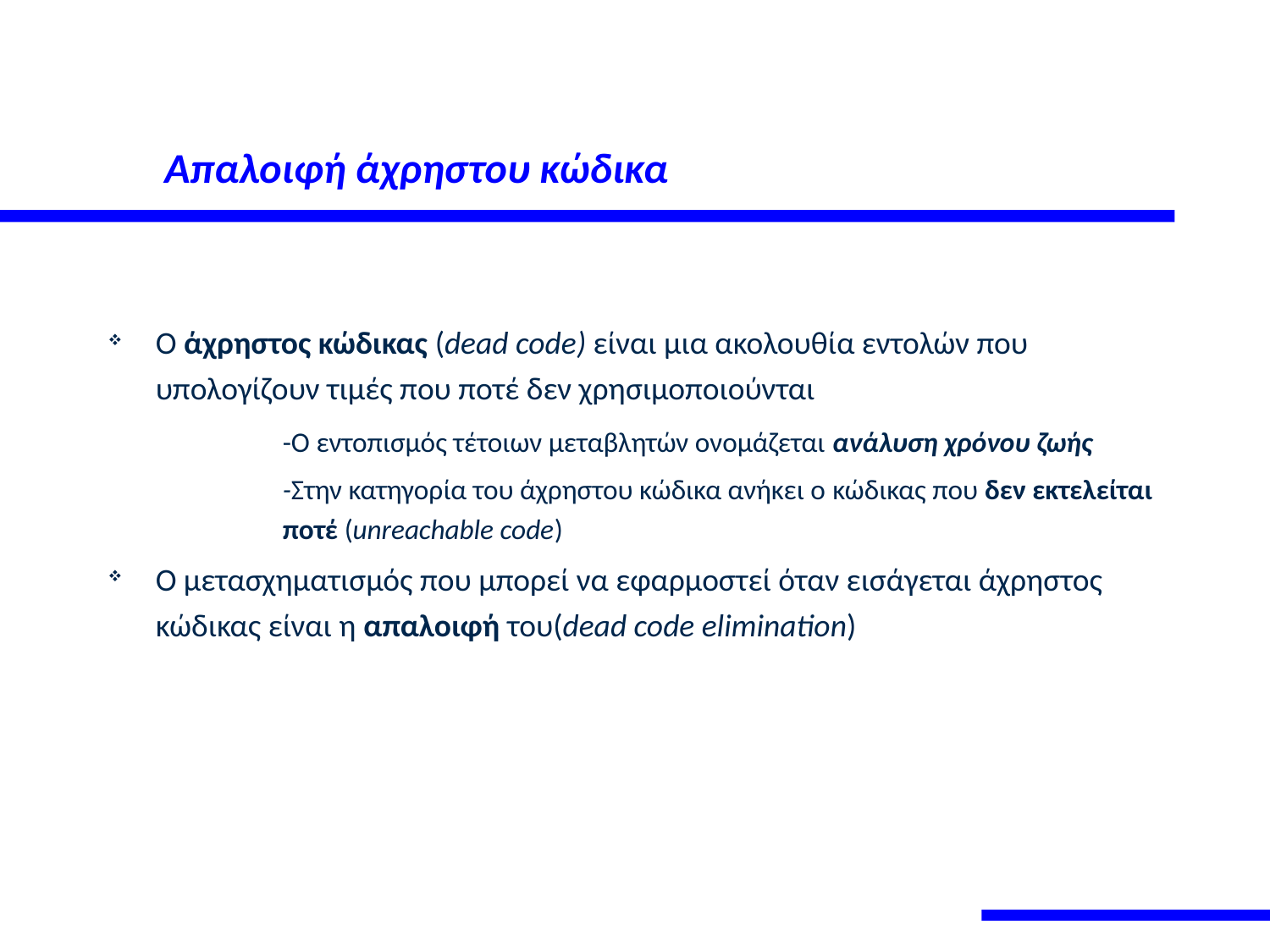

# Απαλοιφή άχρηστου κώδικα

Ο άχρηστος κώδικας (dead code) είναι μια ακολουθία εντολών που υπολογίζουν τιμές που ποτέ δεν χρησιμοποιούνται
		-Ο εντοπισμός τέτοιων μεταβλητών ονομάζεται ανάλυση χρόνου ζωής
		-Στην κατηγορία του άχρηστου κώδικα ανήκει ο κώδικας που δεν εκτελείται 	ποτέ (unreachable code)
Ο μετασχηματισμός που μπορεί να εφαρμοστεί όταν εισάγεται άχρηστος κώδικας είναι η απαλοιφή του(dead code elimination)